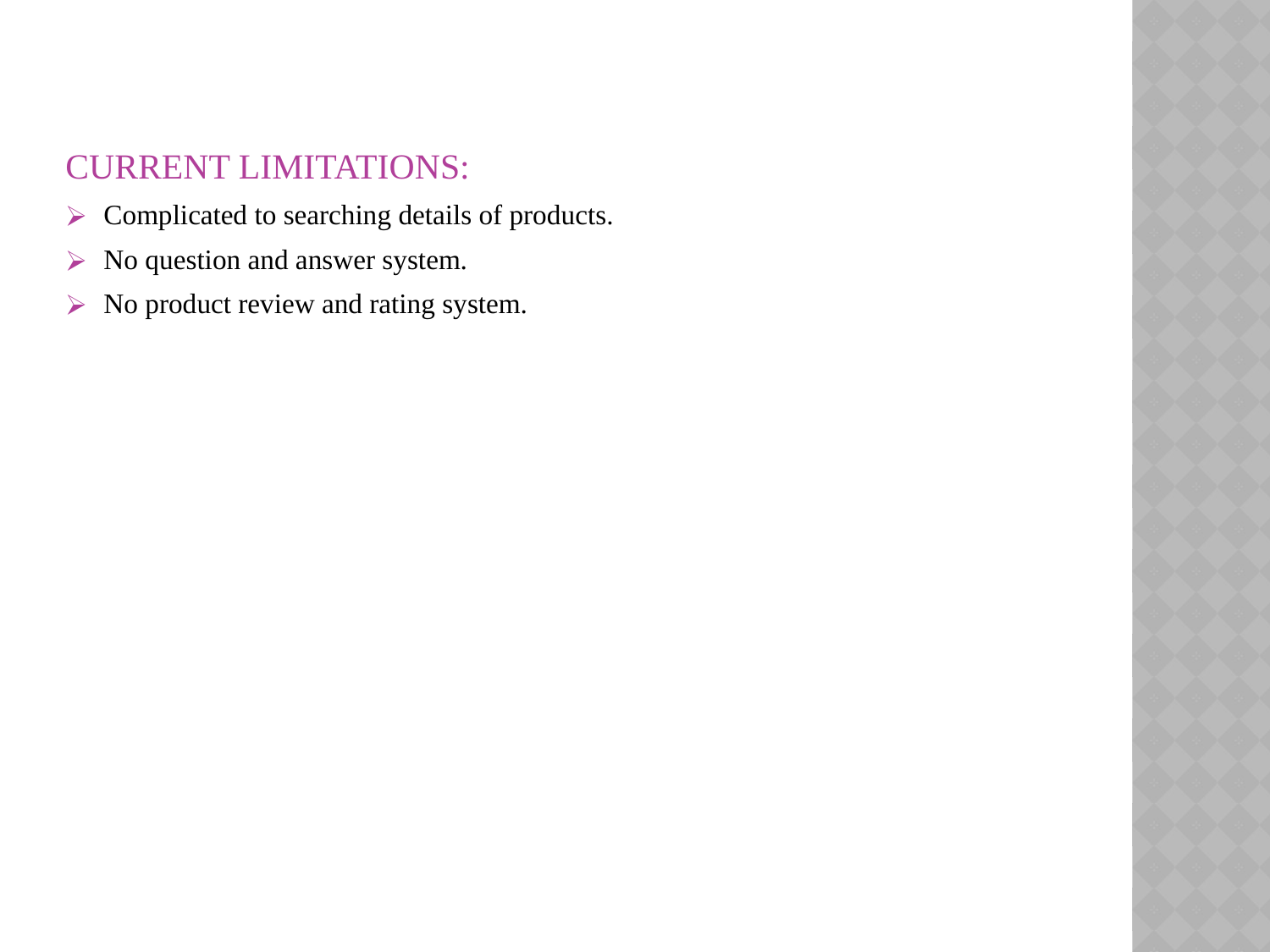

CURRENT LIMITATIONS:
Complicated to searching details of products.
No question and answer system.
No product review and rating system.